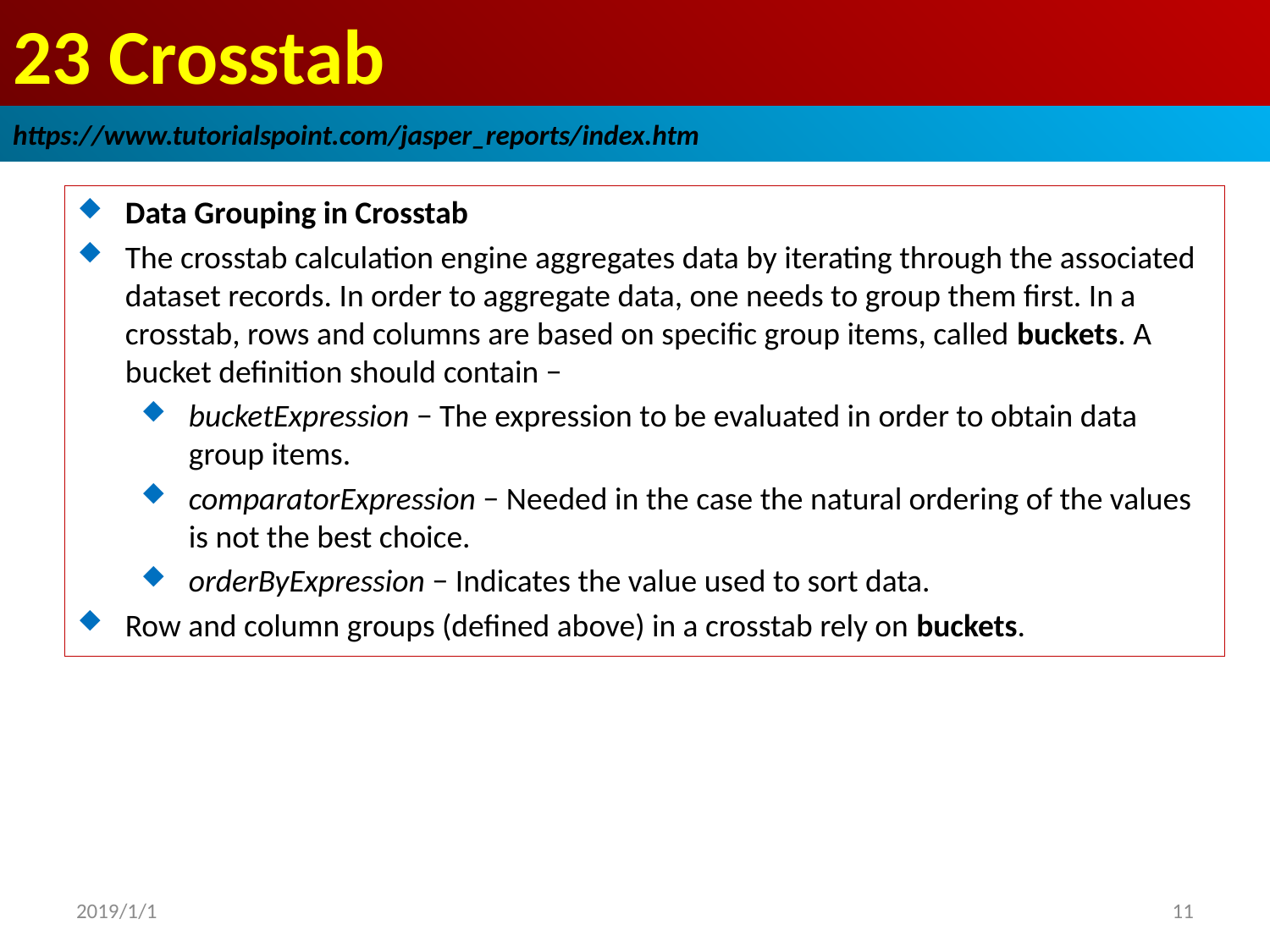

# 23 Crosstab
https://www.tutorialspoint.com/jasper_reports/index.htm
Data Grouping in Crosstab
The crosstab calculation engine aggregates data by iterating through the associated dataset records. In order to aggregate data, one needs to group them first. In a crosstab, rows and columns are based on specific group items, called buckets. A bucket definition should contain −
bucketExpression − The expression to be evaluated in order to obtain data group items.
comparatorExpression − Needed in the case the natural ordering of the values is not the best choice.
orderByExpression − Indicates the value used to sort data.
Row and column groups (defined above) in a crosstab rely on buckets.
2019/1/1
11